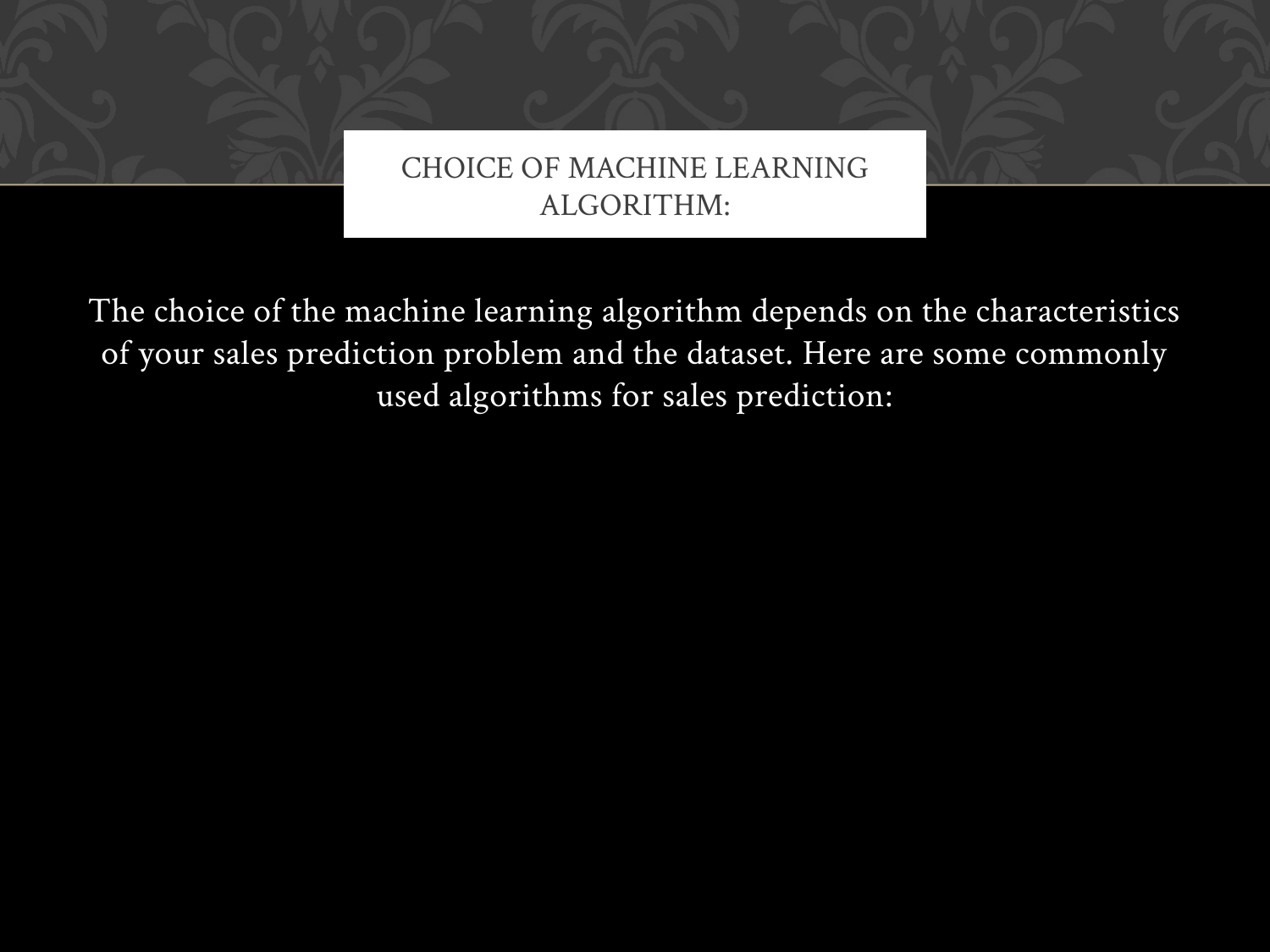

# Choice of Machine Learning Algorithm:
The choice of the machine learning algorithm depends on the characteristics of your sales prediction problem and the dataset. Here are some commonly used algorithms for sales prediction: